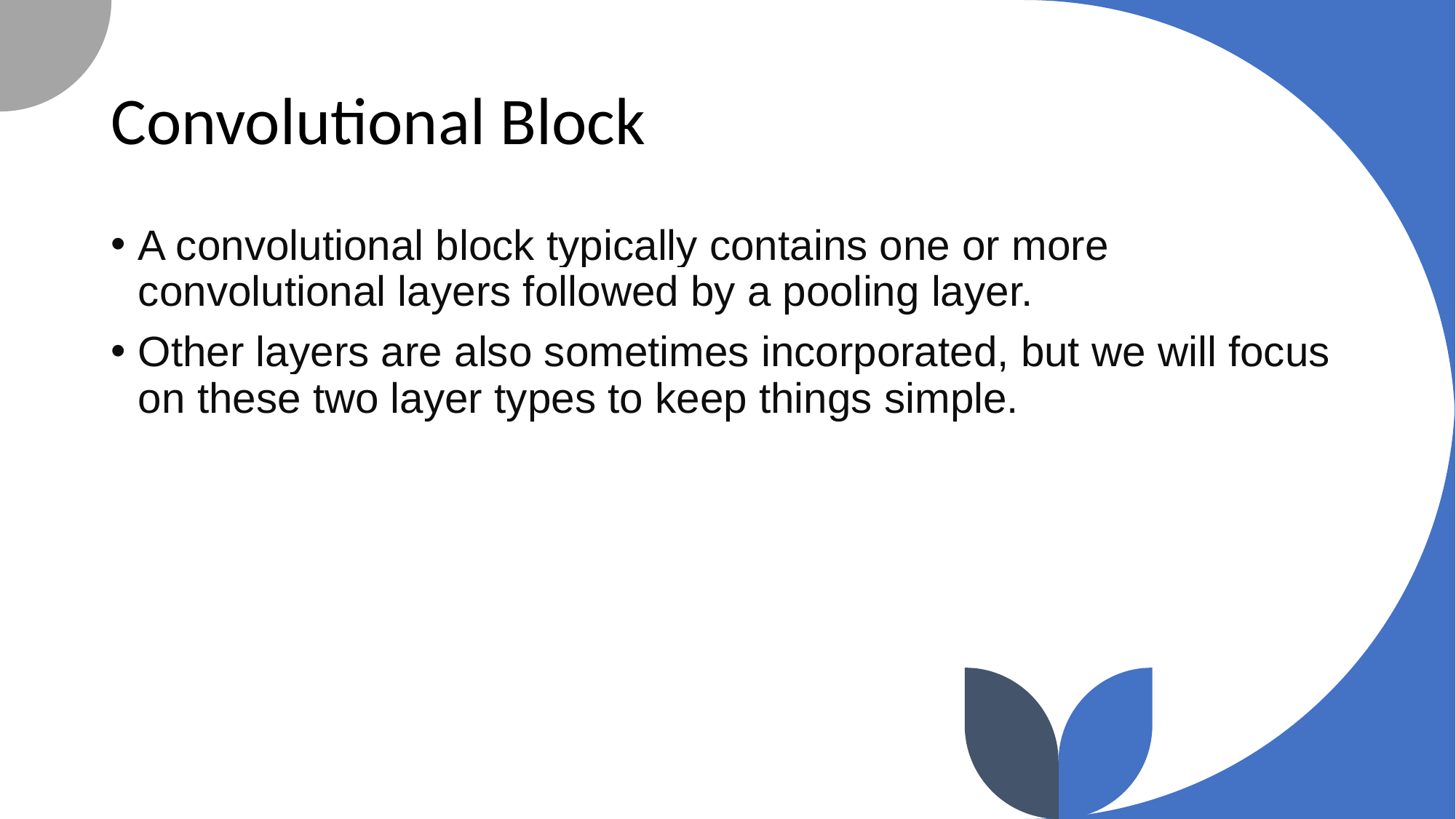

# Convolutional Block
A convolutional block typically contains one or more convolutional layers followed by a pooling layer.
Other layers are also sometimes incorporated, but we will focus on these two layer types to keep things simple.